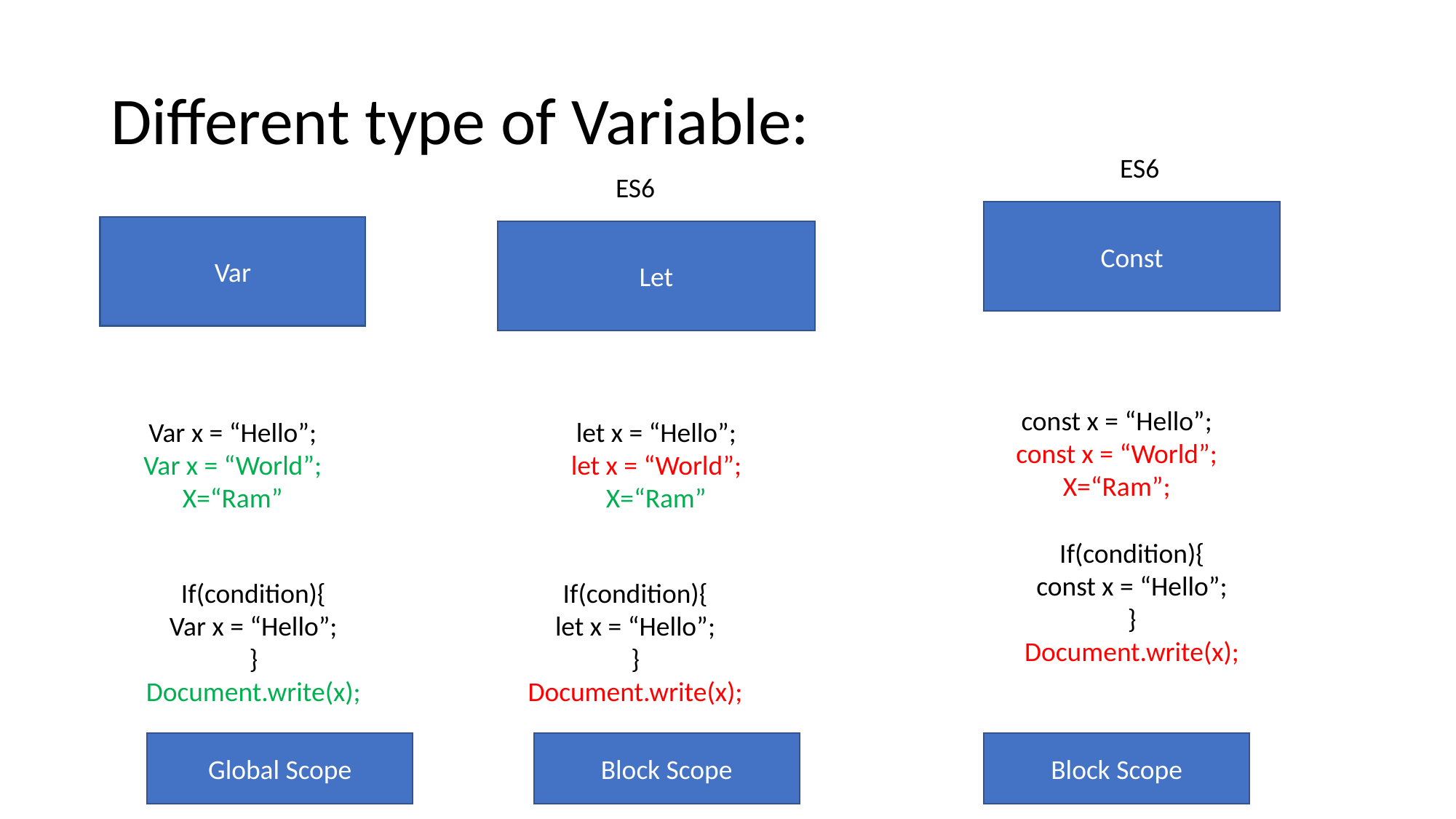

# Different type of Variable:
ES6
ES6
Const
Var
Let
const x = “Hello”;
const x = “World”;
X=“Ram”;
Var x = “Hello”;
Var x = “World”;
X=“Ram”
let x = “Hello”;
let x = “World”;
X=“Ram”
If(condition){
const x = “Hello”;
}
Document.write(x);
If(condition){
Var x = “Hello”;
}
Document.write(x);
If(condition){
let x = “Hello”;
}
Document.write(x);
Global Scope
Block Scope
Block Scope